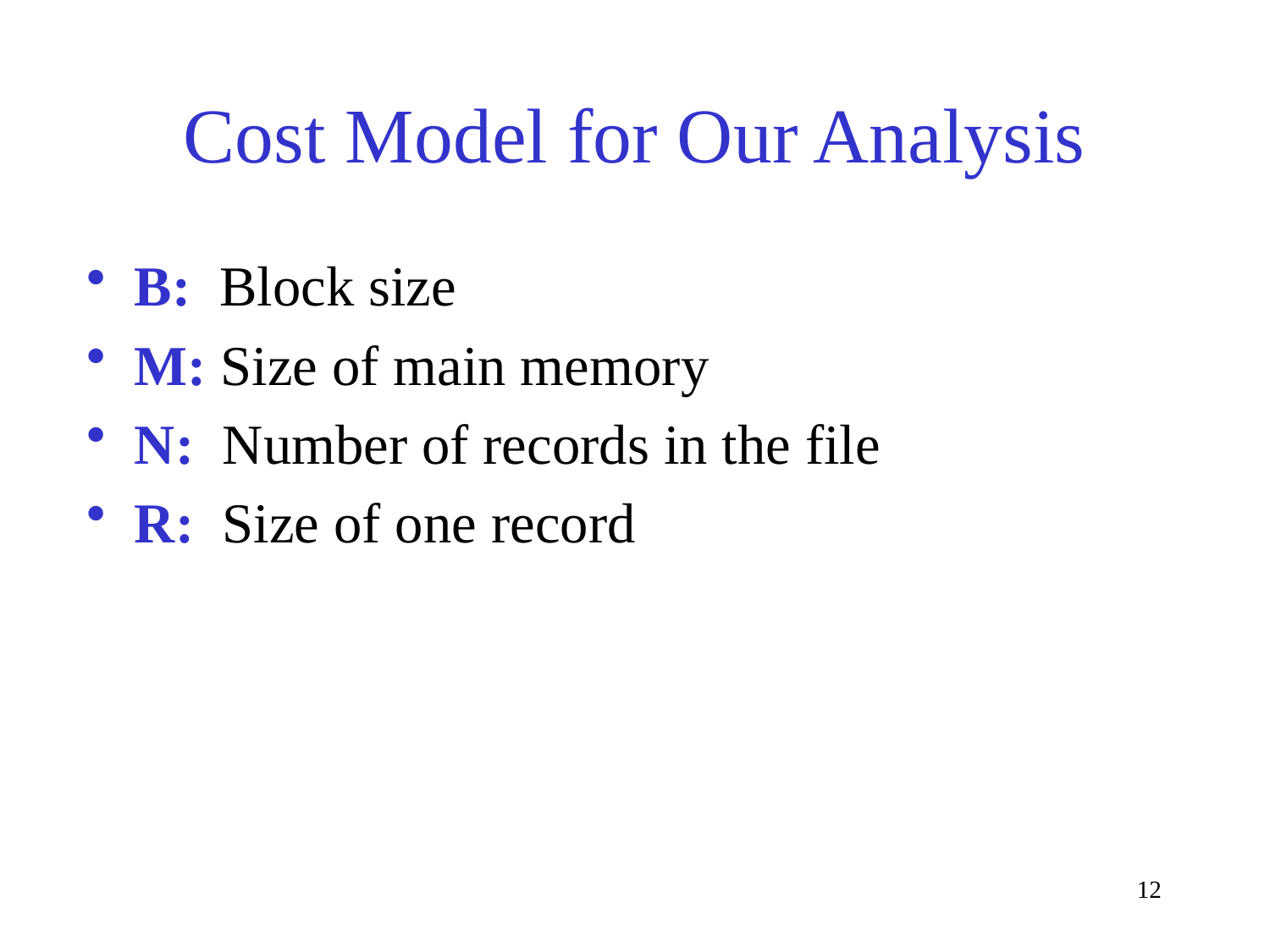

# Cost Model for Our Analysis
B:  Block size
M: Size of main memory
N:  Number of records in the file
R:  Size of one record

12